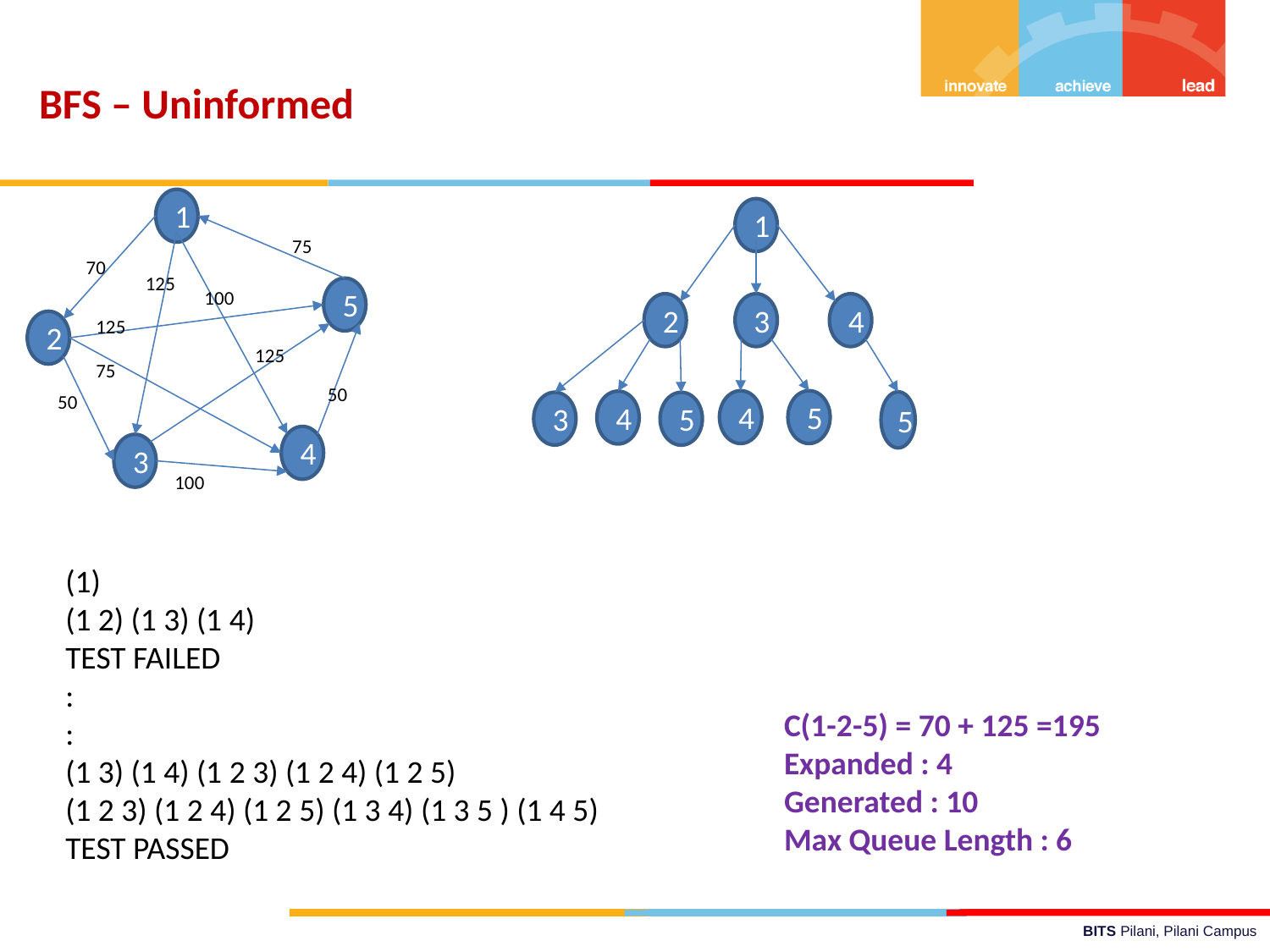

BFS – Uninformed
1
75
70
125
5
100
125
2
125
75
50
50
4
3
100
1
2
3
4
4
5
4
5
3
5
(1)
(1 2) (1 3) (1 4)
TEST FAILED
:
:
(1 3) (1 4) (1 2 3) (1 2 4) (1 2 5)
(1 2 3) (1 2 4) (1 2 5) (1 3 4) (1 3 5 ) (1 4 5)
TEST PASSED

C(1-2-5) = 70 + 125 =195
Expanded : 4
Generated : 10
Max Queue Length : 6